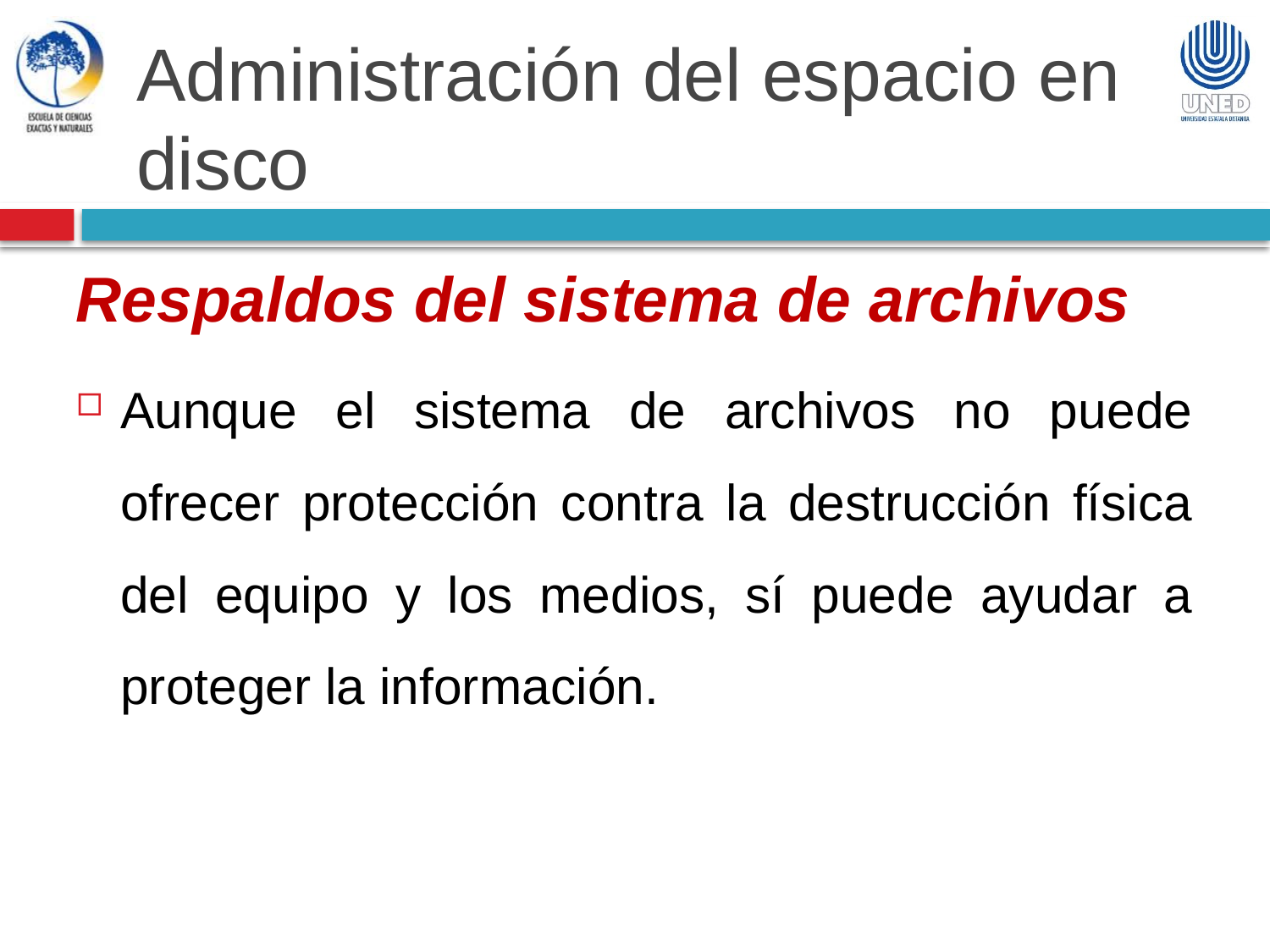

Administración del espacio en disco
Respaldos del sistema de archivos
Aunque el sistema de archivos no puede ofrecer protección contra la destrucción física del equipo y los medios, sí puede ayudar a proteger la información.